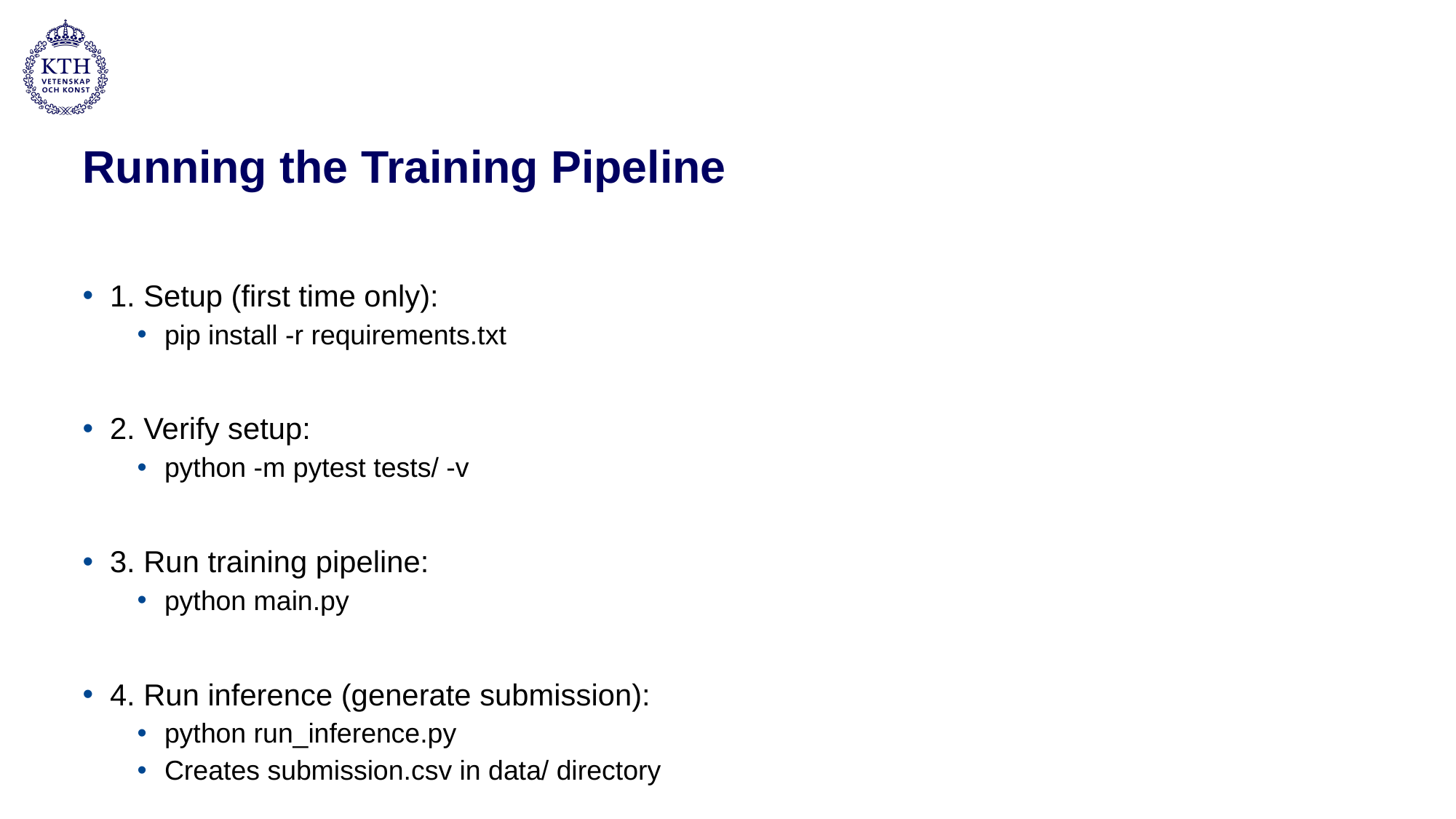

# Running the Training Pipeline

1. Setup (first time only):
pip install -r requirements.txt

2. Verify setup:
python -m pytest tests/ -v

3. Run training pipeline:
python main.py

4. Run inference (generate submission):
python run_inference.py
Creates submission.csv in data/ directory